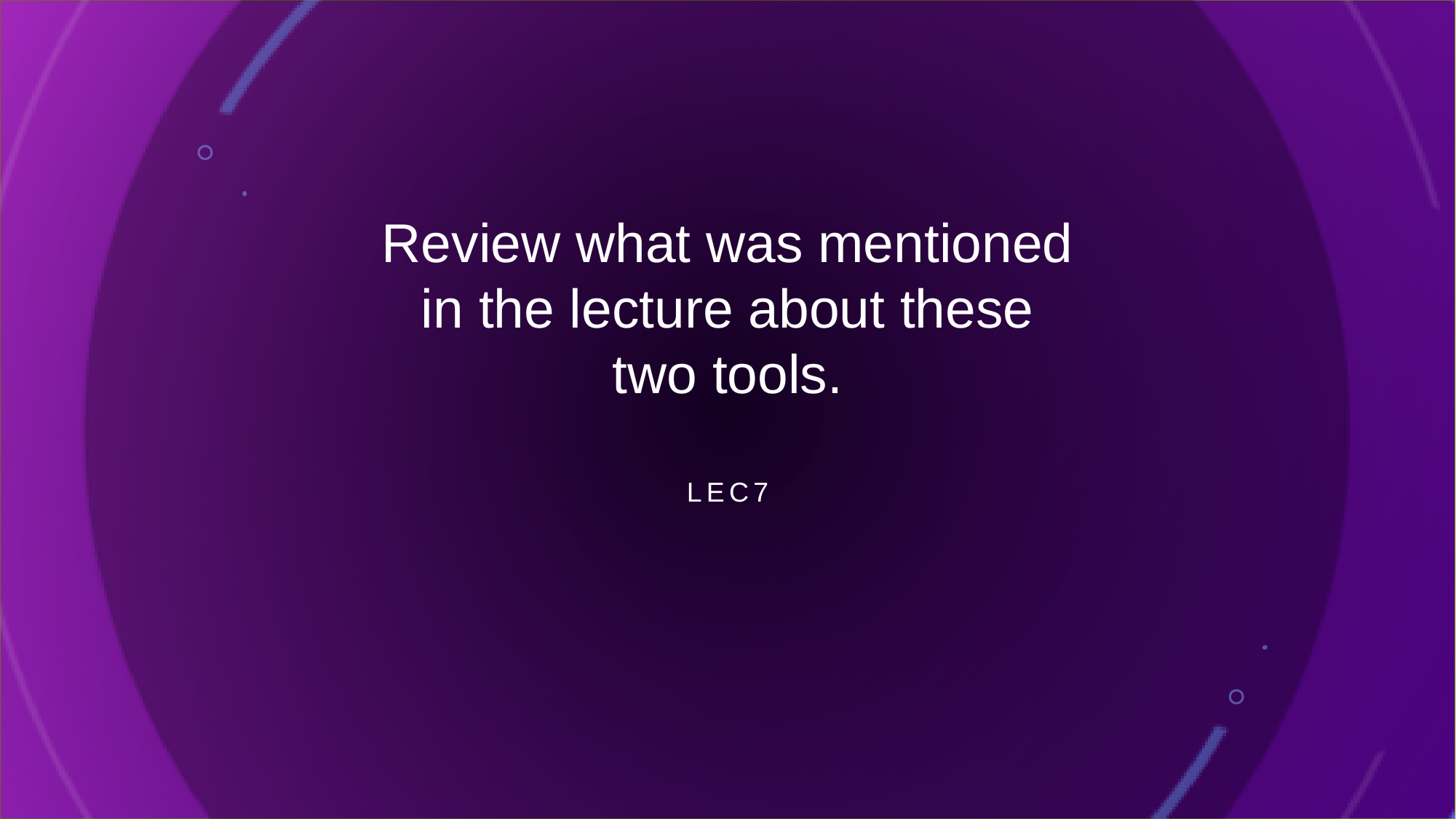

Review what was mentioned in the lecture about these two tools.
Lec7